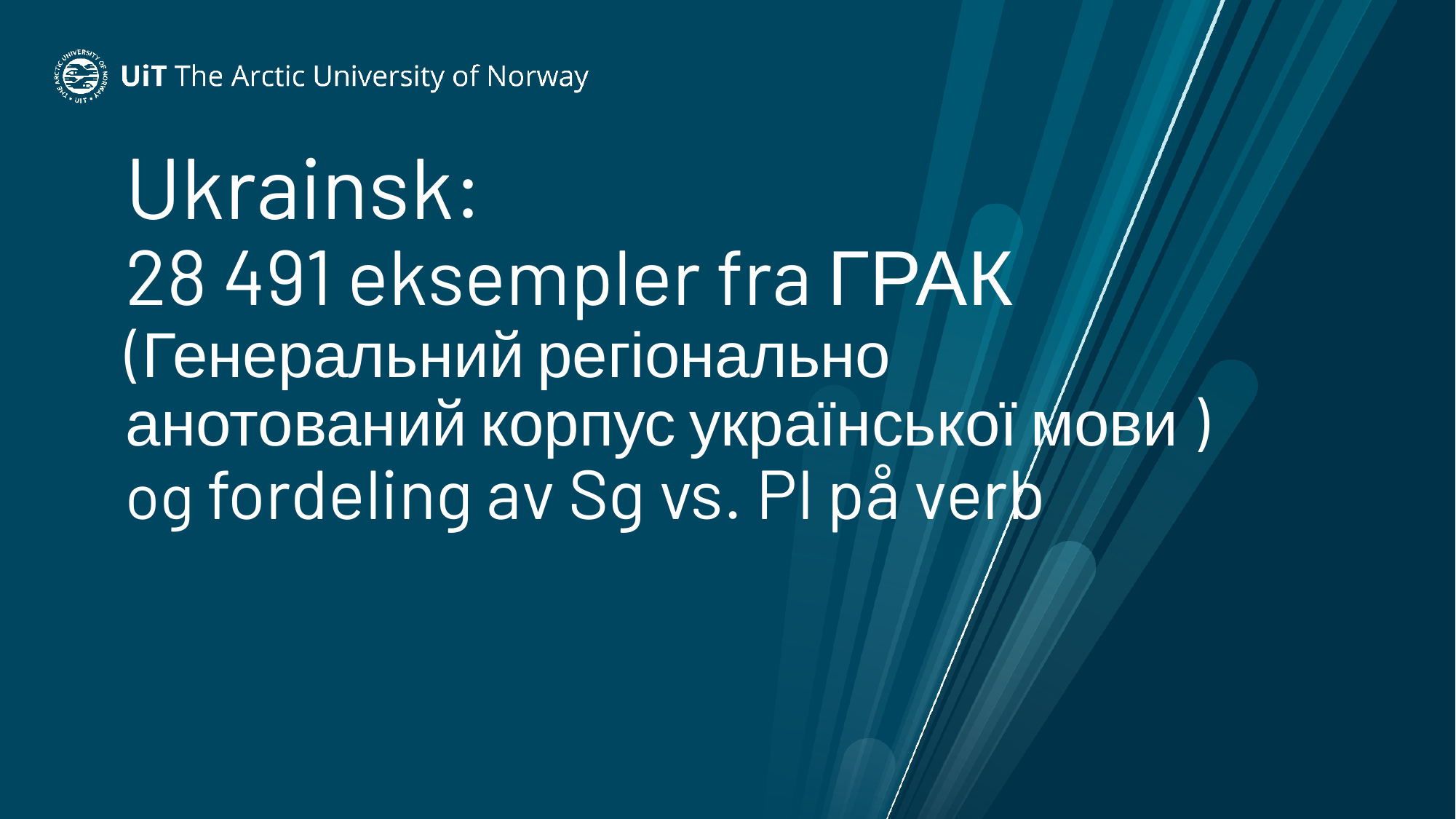

# Ukrainsk: 28 491 eksempler fra ГРАК (Генеральний регіонально анотований корпус української мови ) og fordeling av Sg vs. Pl på verb